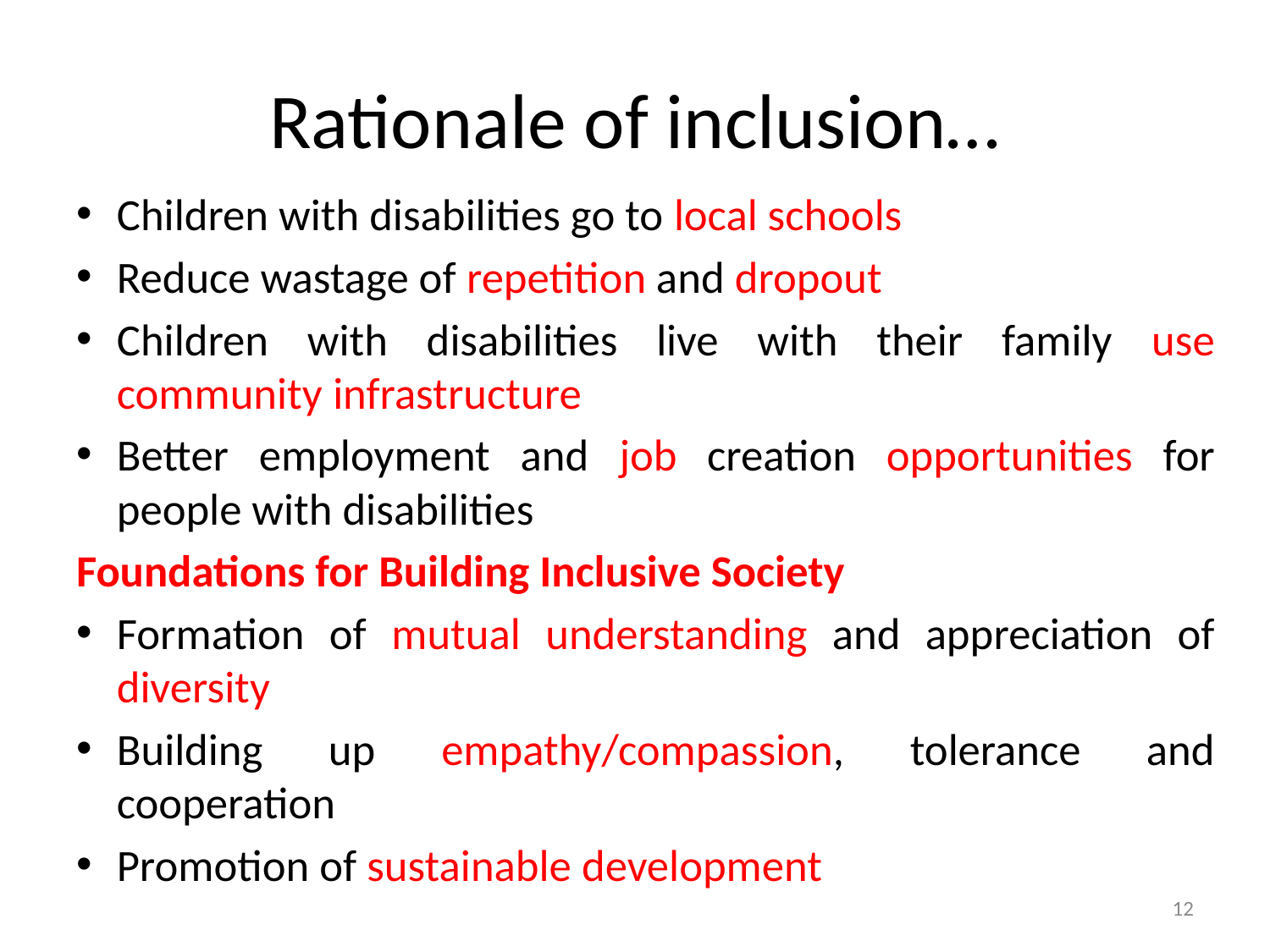

# Rationale of inclusion…
Children with disabilities go to local schools
Reduce wastage of repetition and dropout
Children with disabilities live with their family use community infrastructure
Better employment and job creation opportunities for people with disabilities
Foundations for Building Inclusive Society
Formation of mutual understanding and appreciation of diversity
Building up empathy/compassion, tolerance and cooperation
Promotion of sustainable development

12